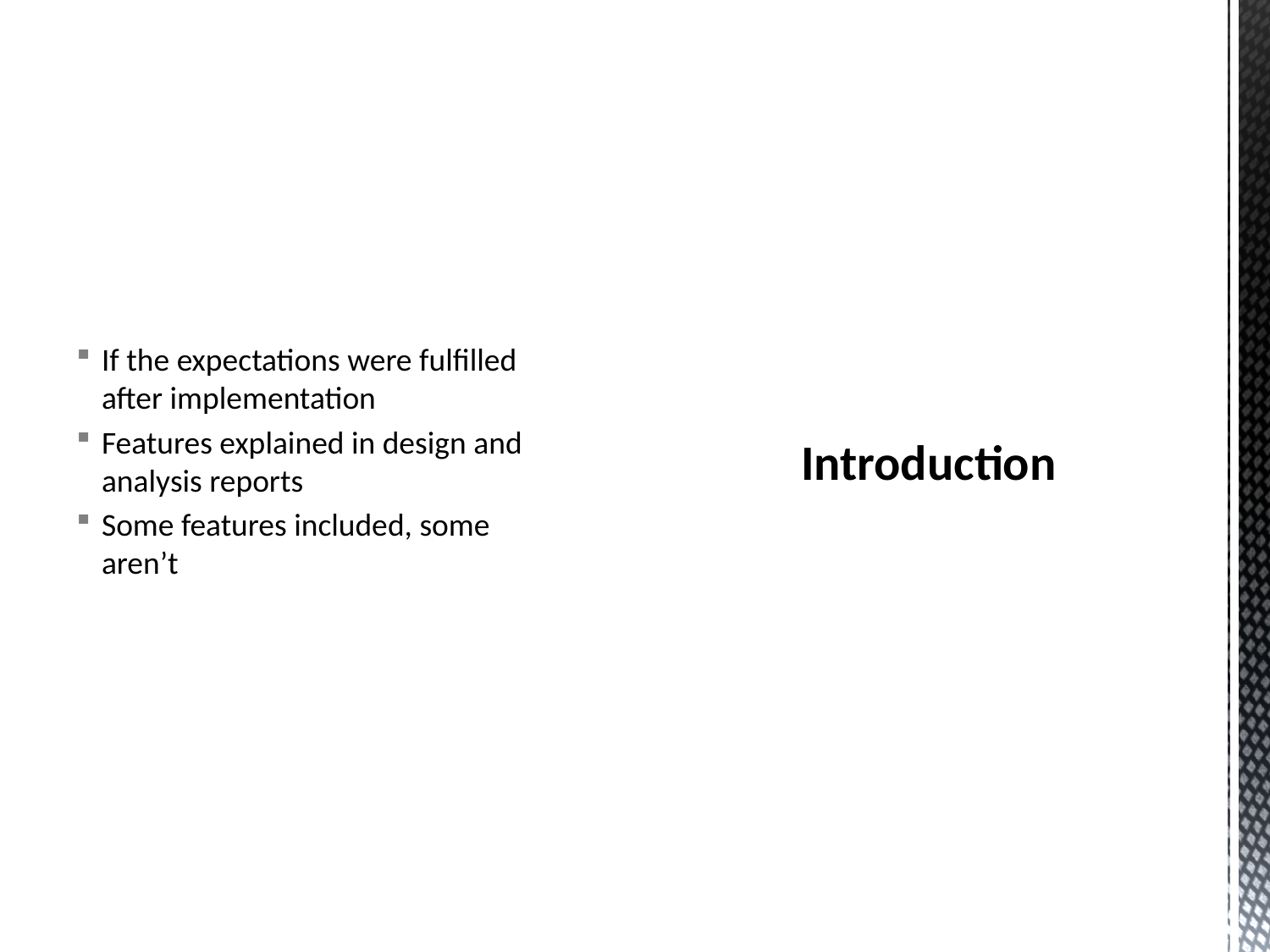

If the expectations were fulfilled after implementation
Features explained in design and analysis reports
Some features included, some aren’t
# Introduction